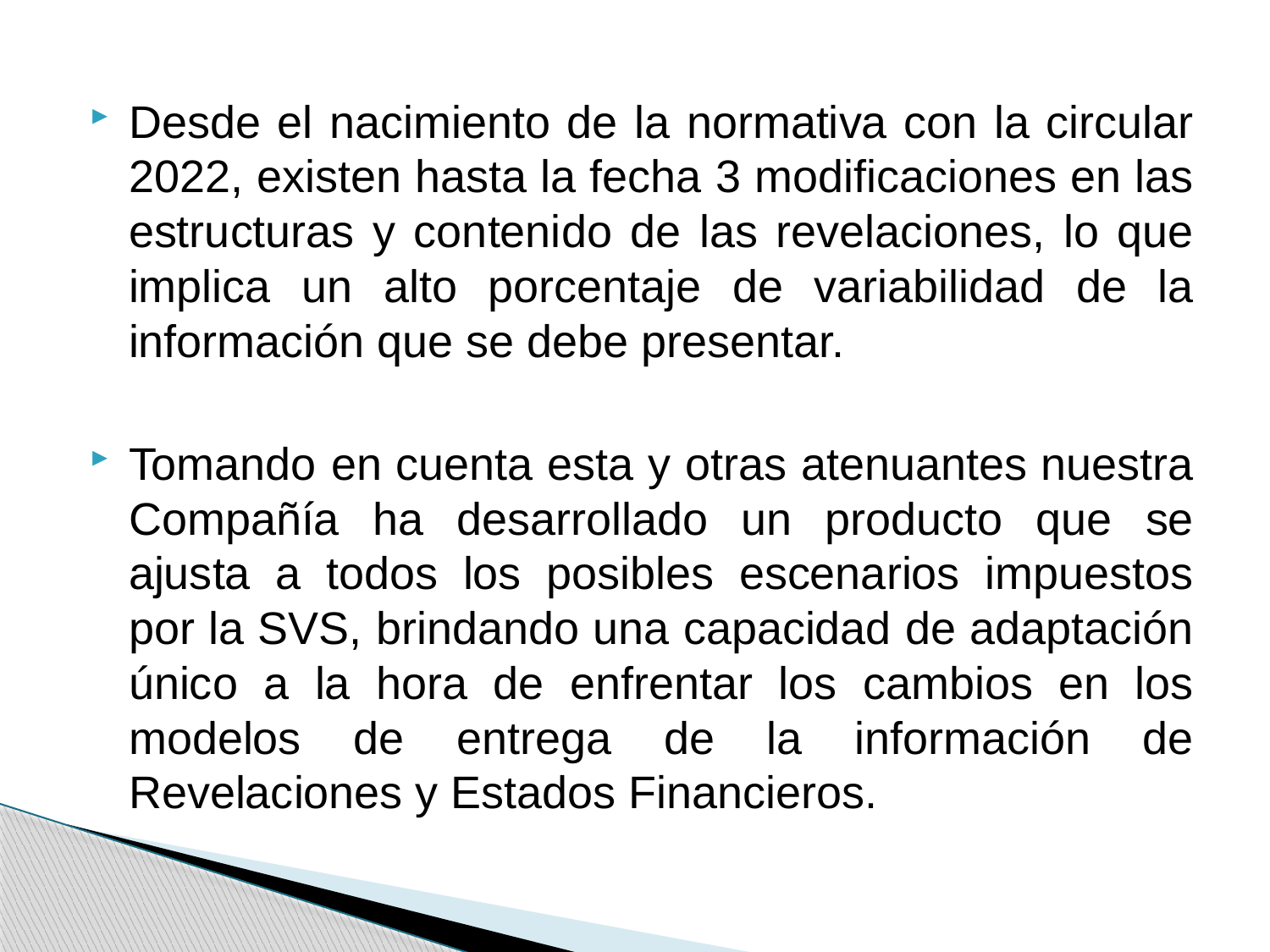

Desde el nacimiento de la normativa con la circular 2022, existen hasta la fecha 3 modificaciones en las estructuras y contenido de las revelaciones, lo que implica un alto porcentaje de variabilidad de la información que se debe presentar.

Tomando en cuenta esta y otras atenuantes nuestra Compañía ha desarrollado un producto que se ajusta a todos los posibles escenarios impuestos por la SVS, brindando una capacidad de adaptación único a la hora de enfrentar los cambios en los modelos de entrega de la información de Revelaciones y Estados Financieros.